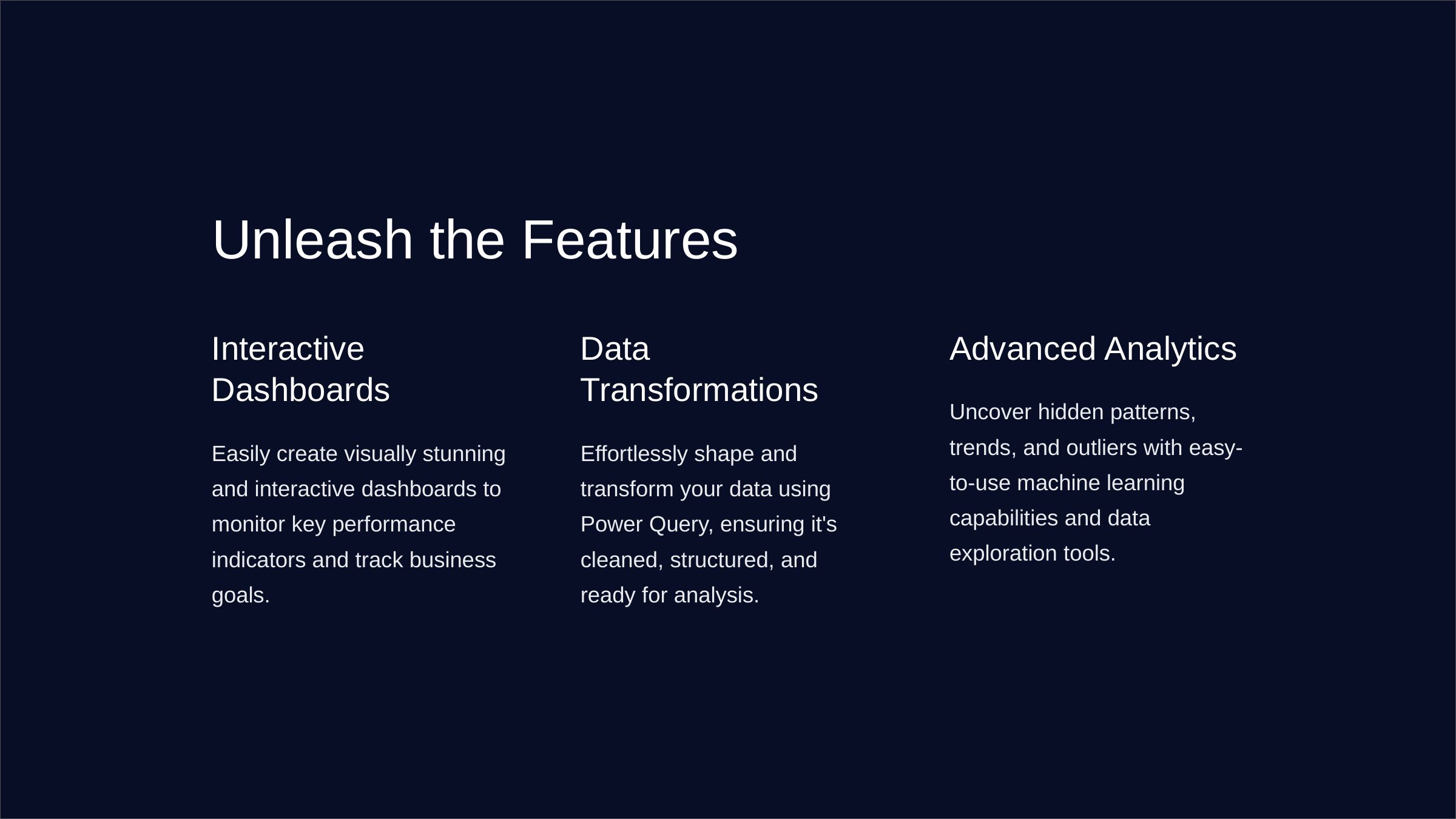

Unleash the Features
Interactive Dashboards
Data Transformations
Advanced Analytics
Uncover hidden patterns, trends, and outliers with easy-to-use machine learning capabilities and data exploration tools.
Easily create visually stunning and interactive dashboards to monitor key performance indicators and track business goals.
Effortlessly shape and transform your data using Power Query, ensuring it's cleaned, structured, and ready for analysis.